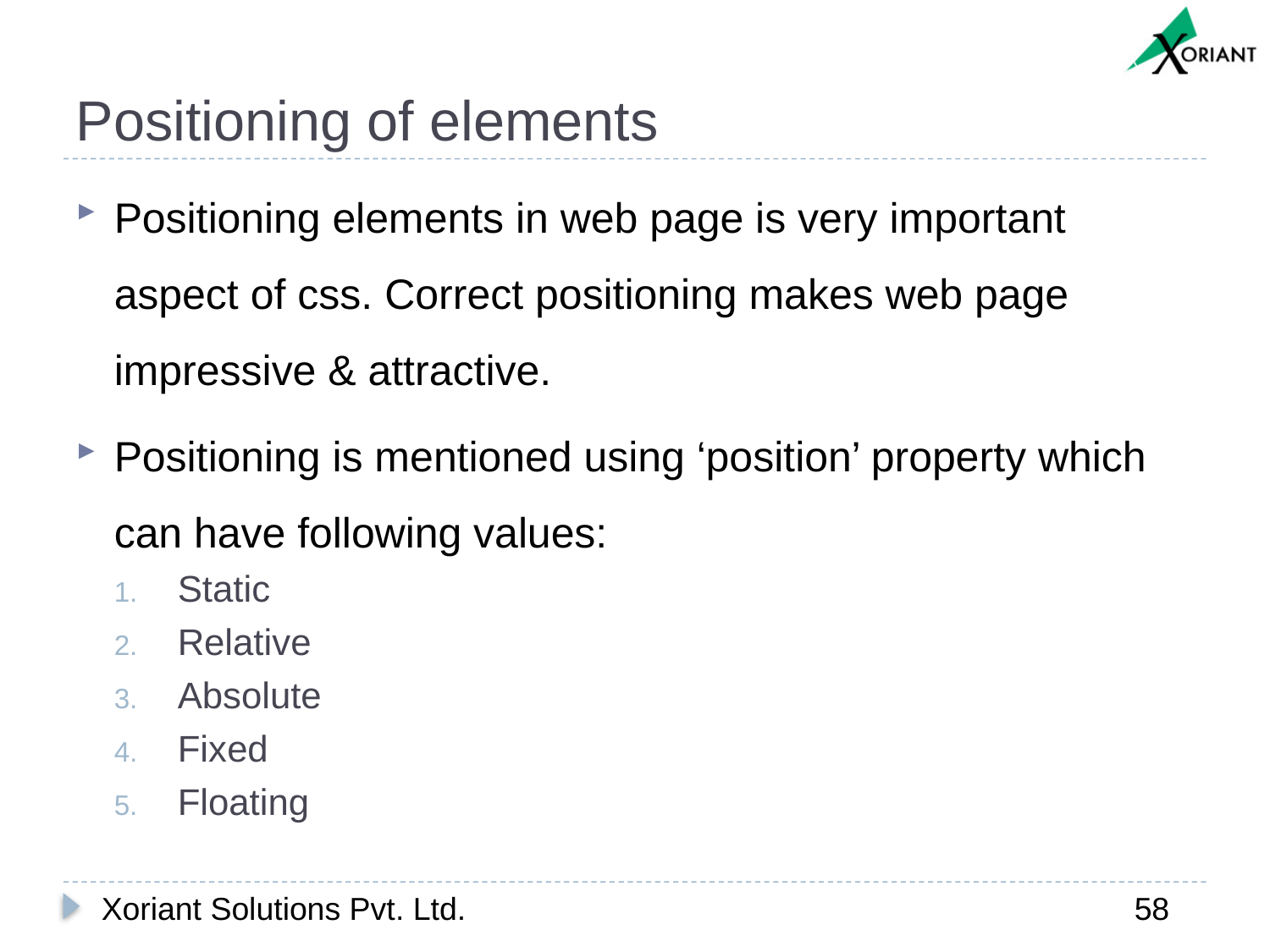

# Positioning of elements
Positioning elements in web page is very important aspect of css. Correct positioning makes web page impressive & attractive.
Positioning is mentioned using ‘position’ property which can have following values:
Static
Relative
Absolute
Fixed
Floating
Xoriant Solutions Pvt. Ltd.
58